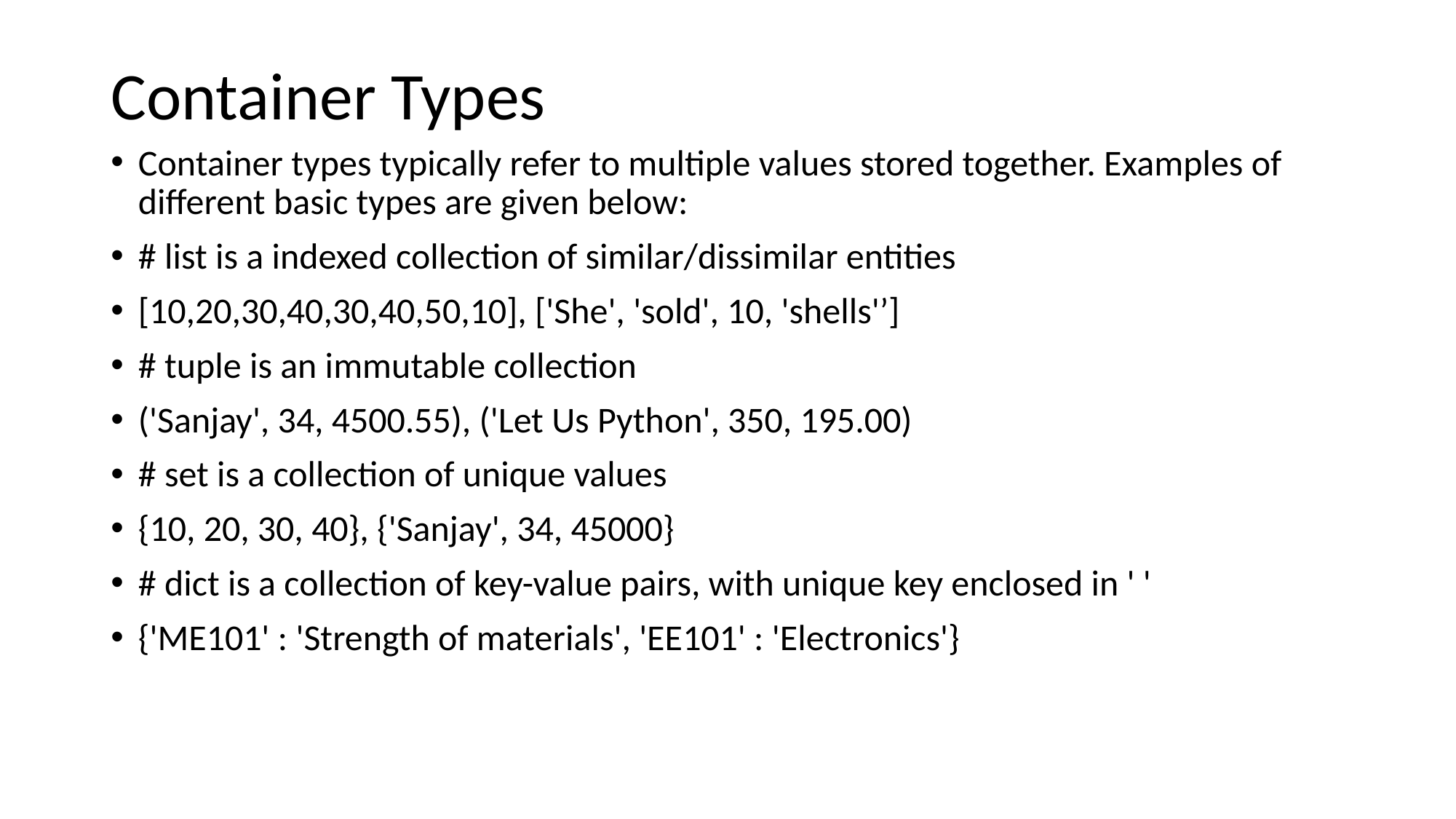

# Container Types
Container types typically refer to multiple values stored together. Examples of different basic types are given below:
# list is a indexed collection of similar/dissimilar entities
[10,20,30,40,30,40,50,10], ['She', 'sold', 10, 'shells'’]
# tuple is an immutable collection
('Sanjay', 34, 4500.55), ('Let Us Python', 350, 195.00)
# set is a collection of unique values
{10, 20, 30, 40}, {'Sanjay', 34, 45000}
# dict is a collection of key-value pairs, with unique key enclosed in ' '
{'ME101' : 'Strength of materials', 'EE101' : 'Electronics'}